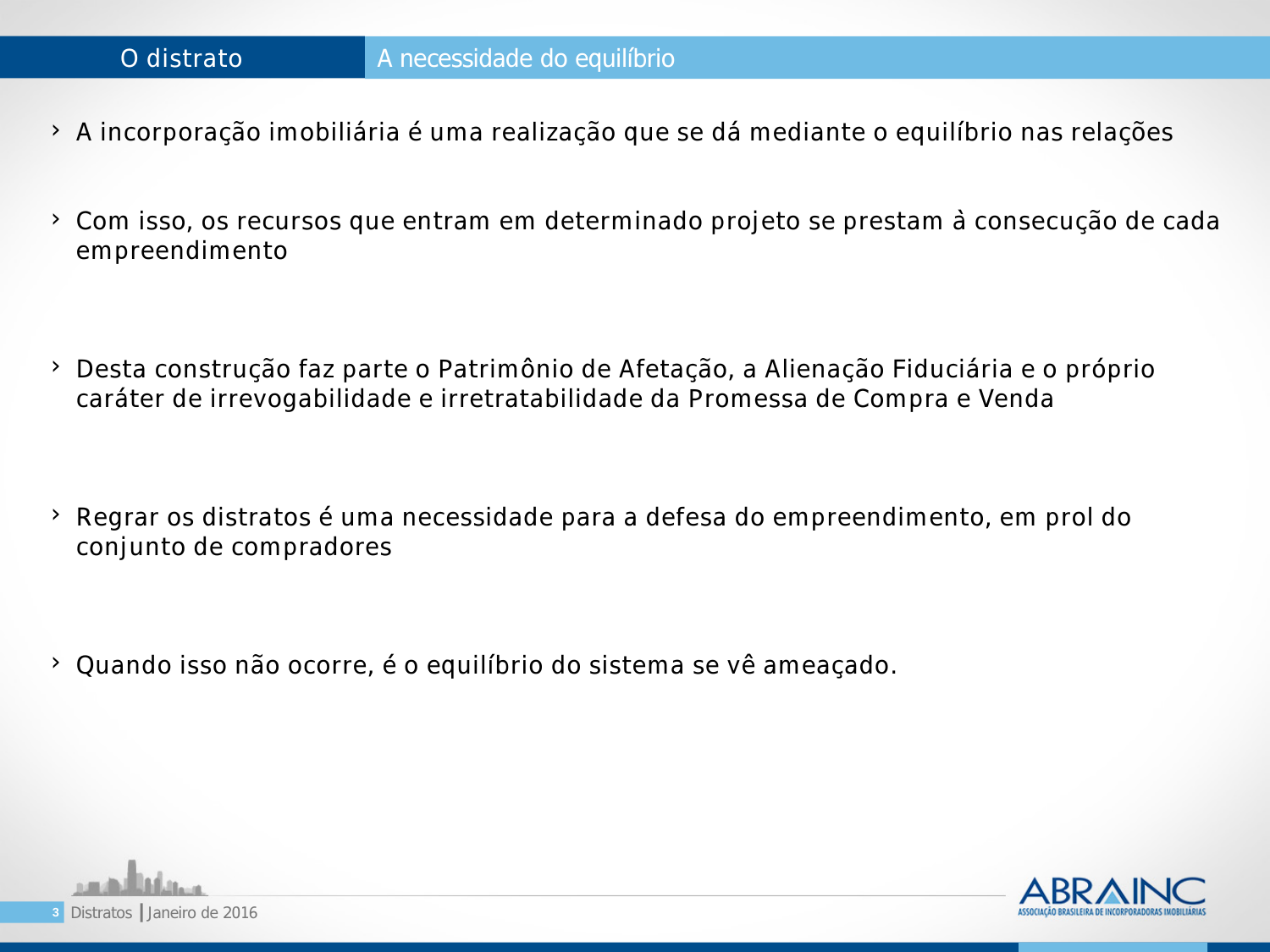

O distrato
A necessidade do equilíbrio

A incorporação imobiliária é uma realização que se dá mediante o equilíbrio nas relações

Com isso, os recursos que entram em determinado projeto se prestam à consecução de cada empreendimento

Desta construção faz parte o Patrimônio de Afetação, a Alienação Fiduciária e o próprio caráter de irrevogabilidade e irretratabilidade da Promessa de Compra e Venda

Regrar os distratos é uma necessidade para a defesa do empreendimento, em prol do conjunto de compradores

Quando isso não ocorre, é o equilíbrio do sistema se vê ameaçado.